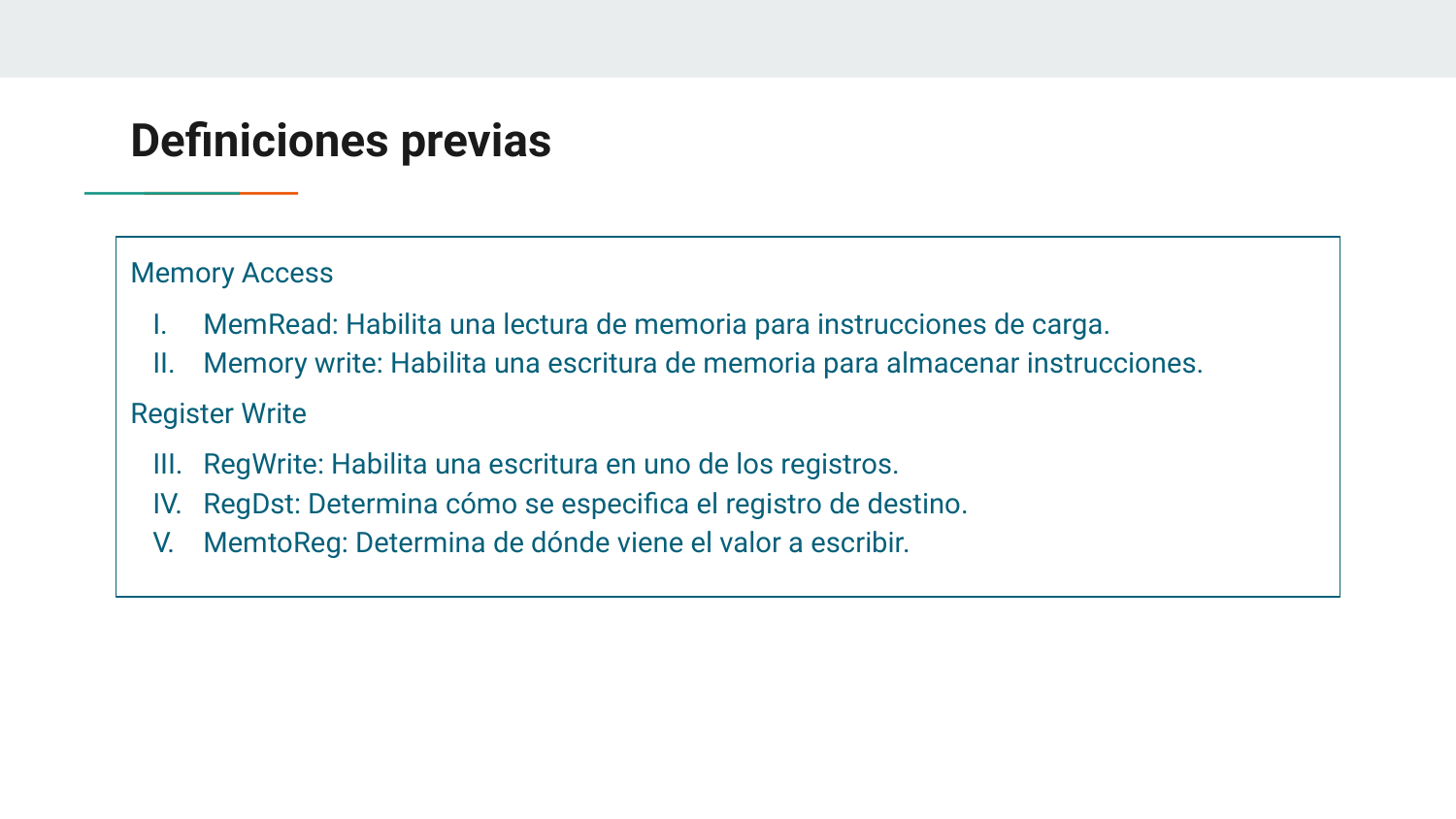

# Definiciones previas
Memory Access
MemRead: Habilita una lectura de memoria para instrucciones de carga.
Memory write: Habilita una escritura de memoria para almacenar instrucciones.
Register Write
RegWrite: Habilita una escritura en uno de los registros.
RegDst: Determina cómo se especifica el registro de destino.
MemtoReg: Determina de dónde viene el valor a escribir.